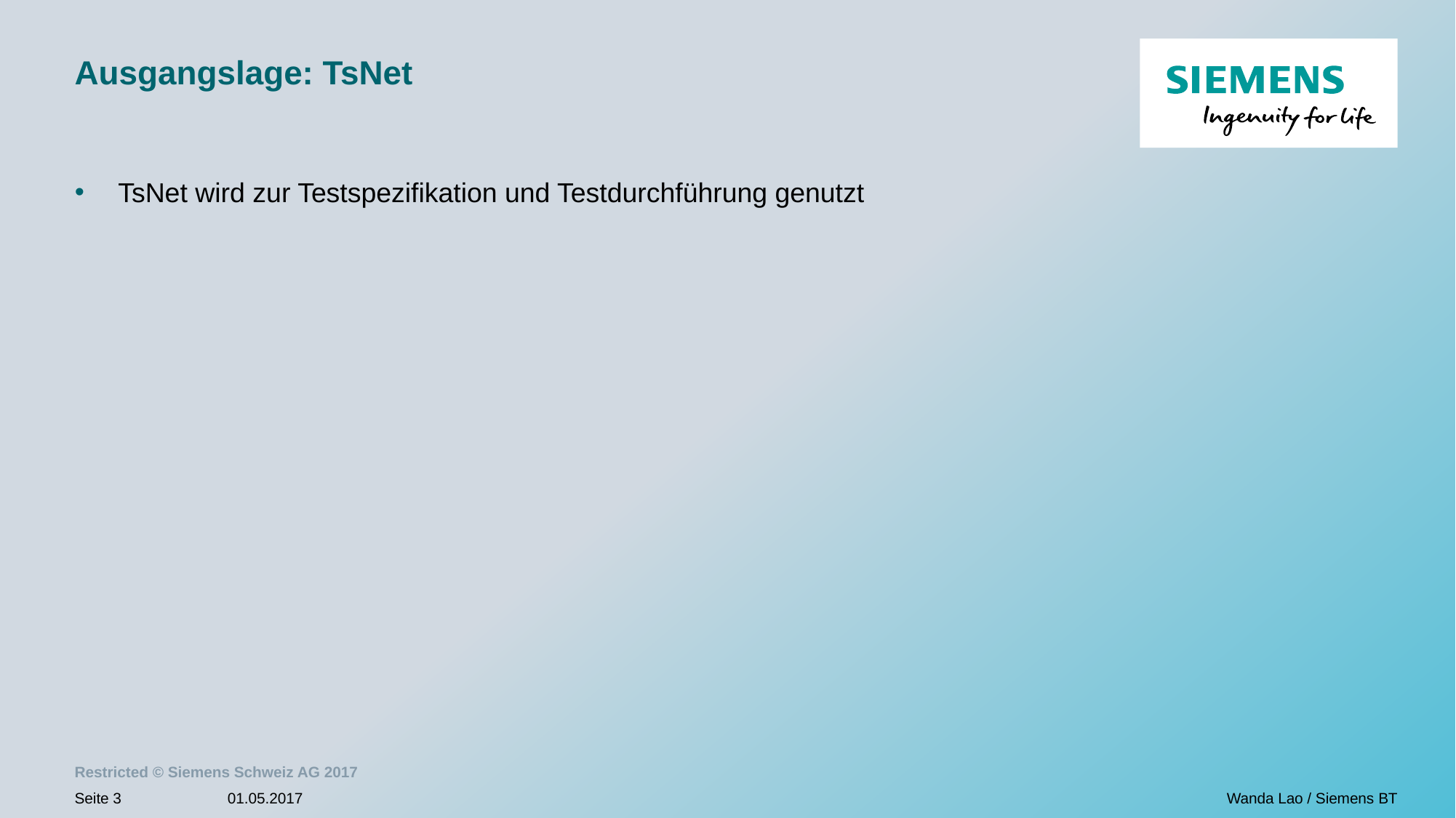

# Ausgangslage: TsNet
TsNet wird zur Testspezifikation und Testdurchführung genutzt